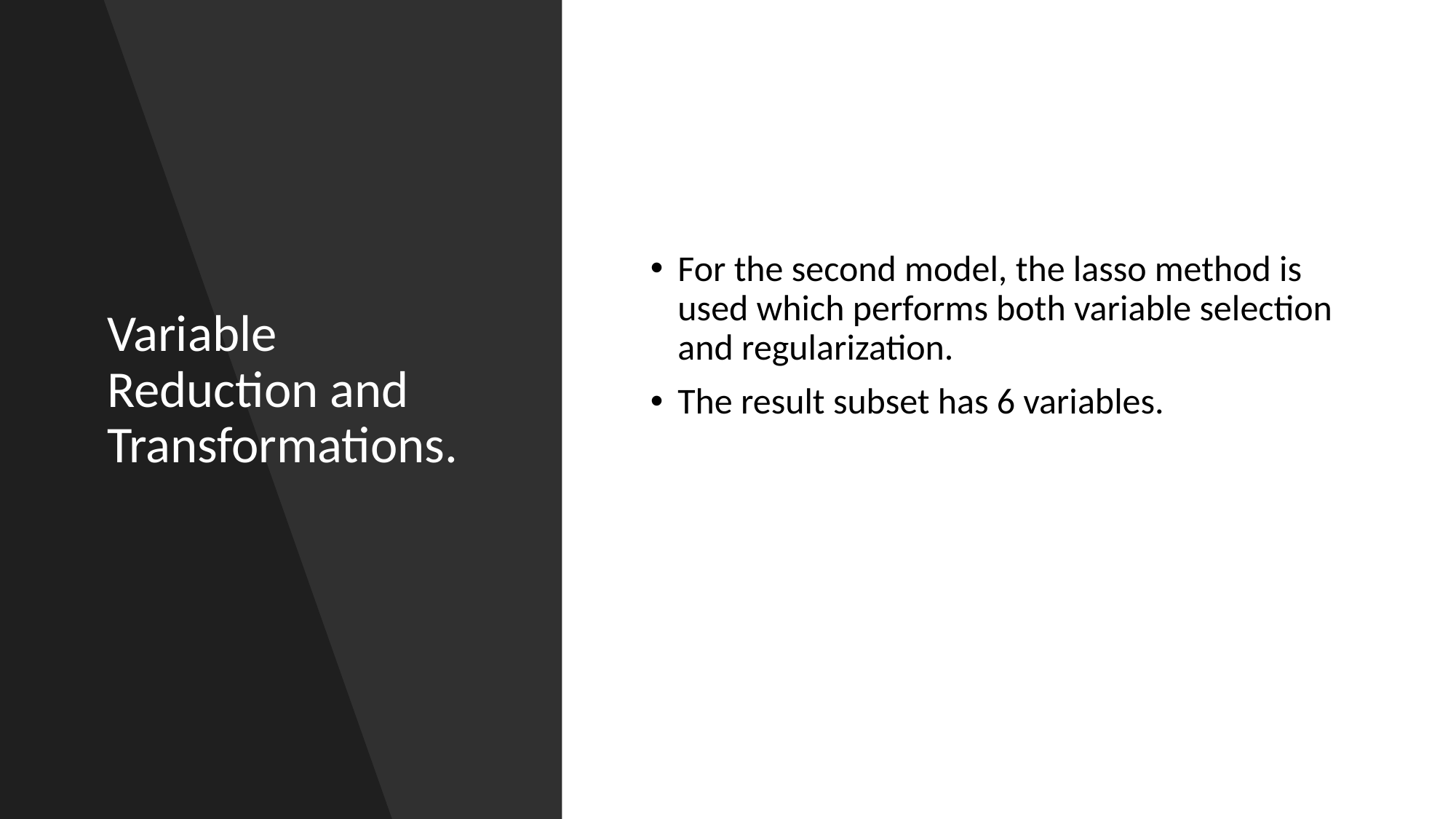

# Variable Reduction and Transformations.
For the second model, the lasso method is used which performs both variable selection and regularization.
The result subset has 6 variables.